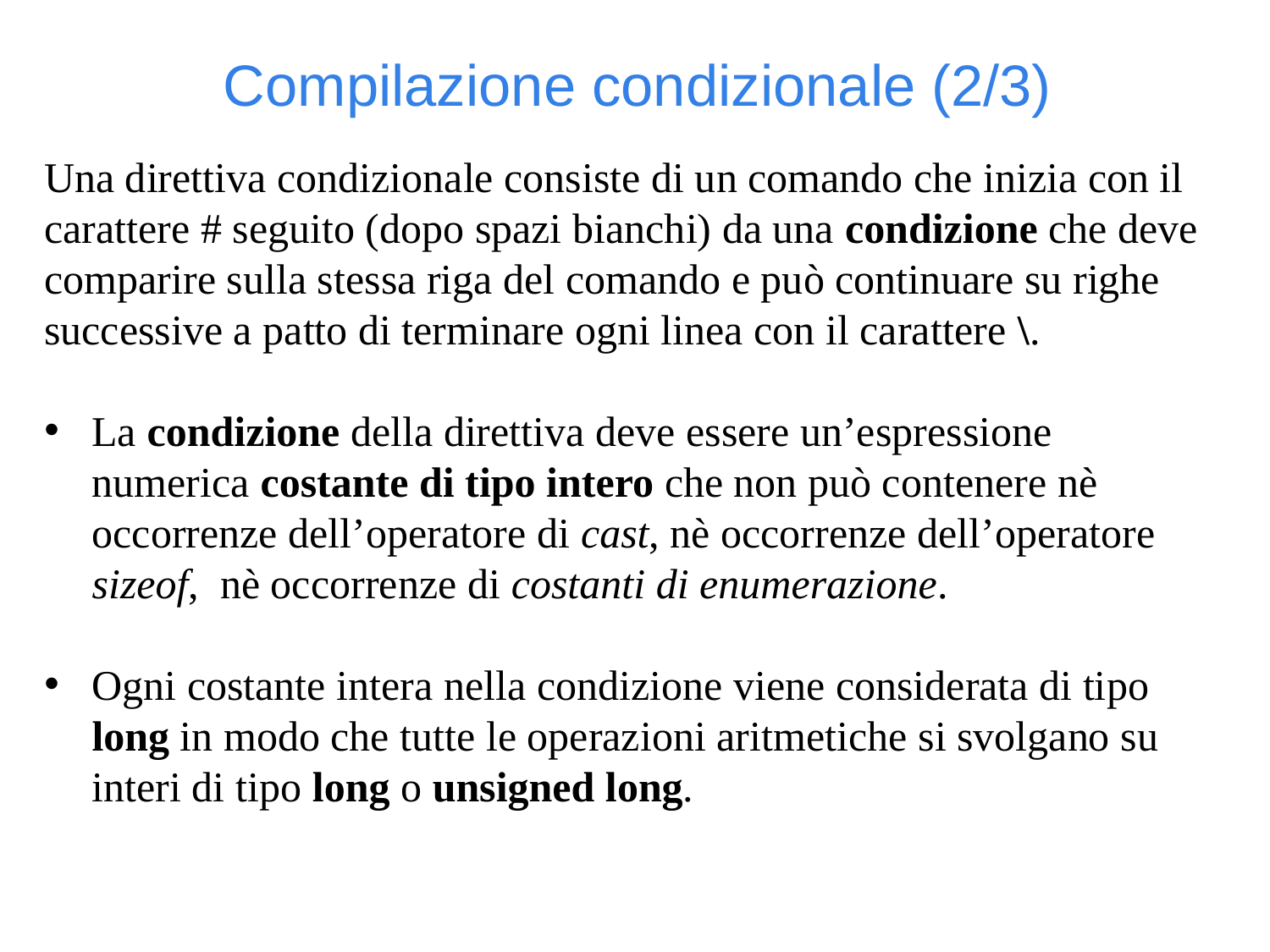

Compilazione condizionale (2/3)

Una direttiva condizionale consiste di un comando che inizia con il carattere # seguito (dopo spazi bianchi) da una condizione che deve comparire sulla stessa riga del comando e può continuare su righe successive a patto di terminare ogni linea con il carattere \.

La condizione della direttiva deve essere un’espressione numerica costante di tipo intero che non può contenere nè occorrenze dell’operatore di cast, nè occorrenze dell’operatore sizeof,  nè occorrenze di costanti di enumerazione.

Ogni costante intera nella condizione viene considerata di tipo long in modo che tutte le operazioni aritmetiche si svolgano su interi di tipo long o unsigned long.